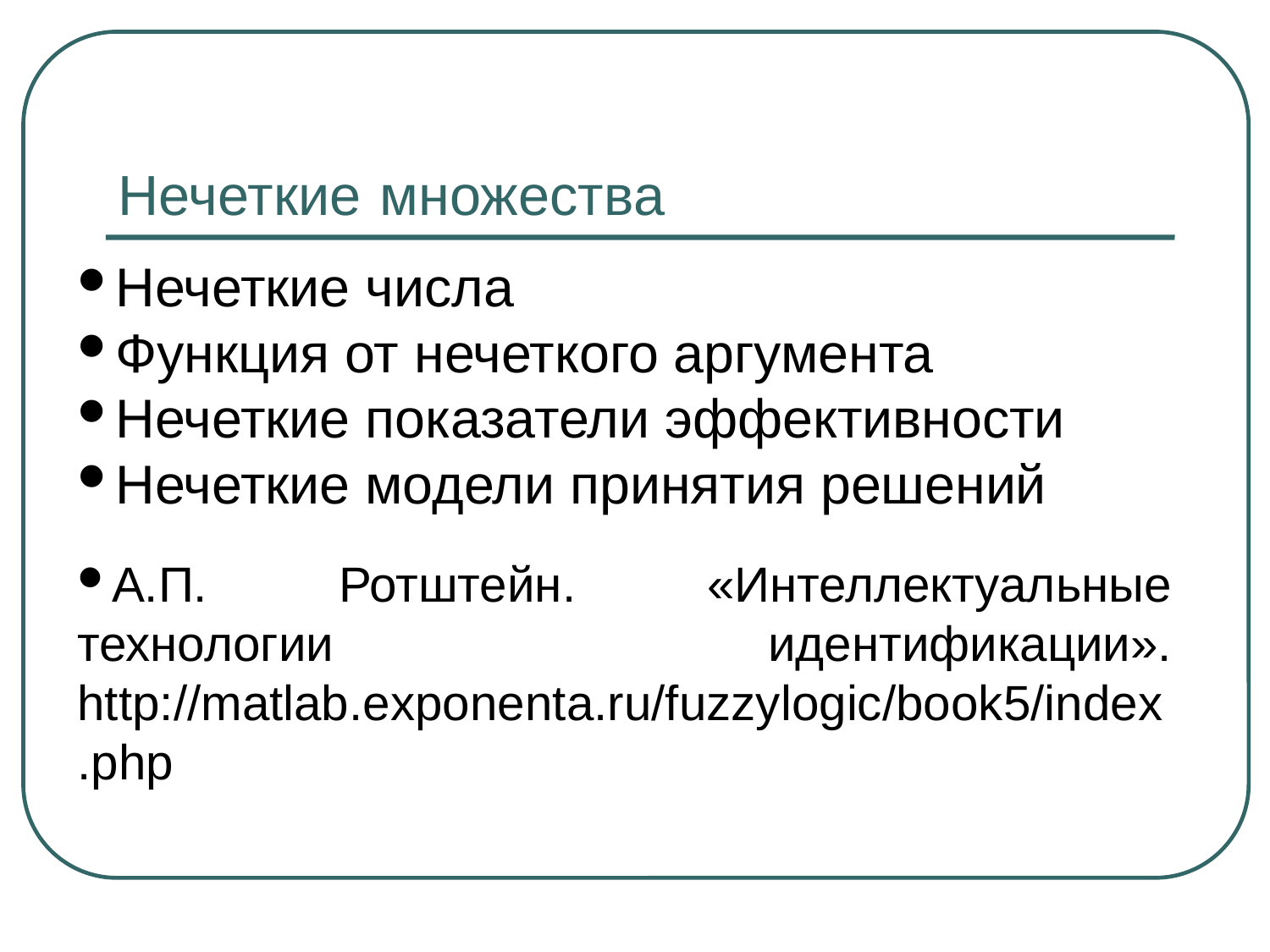

Нечеткие множества
Нечеткие числа
Функция от нечеткого аргумента
Нечеткие показатели эффективности
Нечеткие модели принятия решений

А.П. Ротштейн. «Интеллектуальные технологии идентификации». http://matlab.exponenta.ru/fuzzylogic/book5/index.php